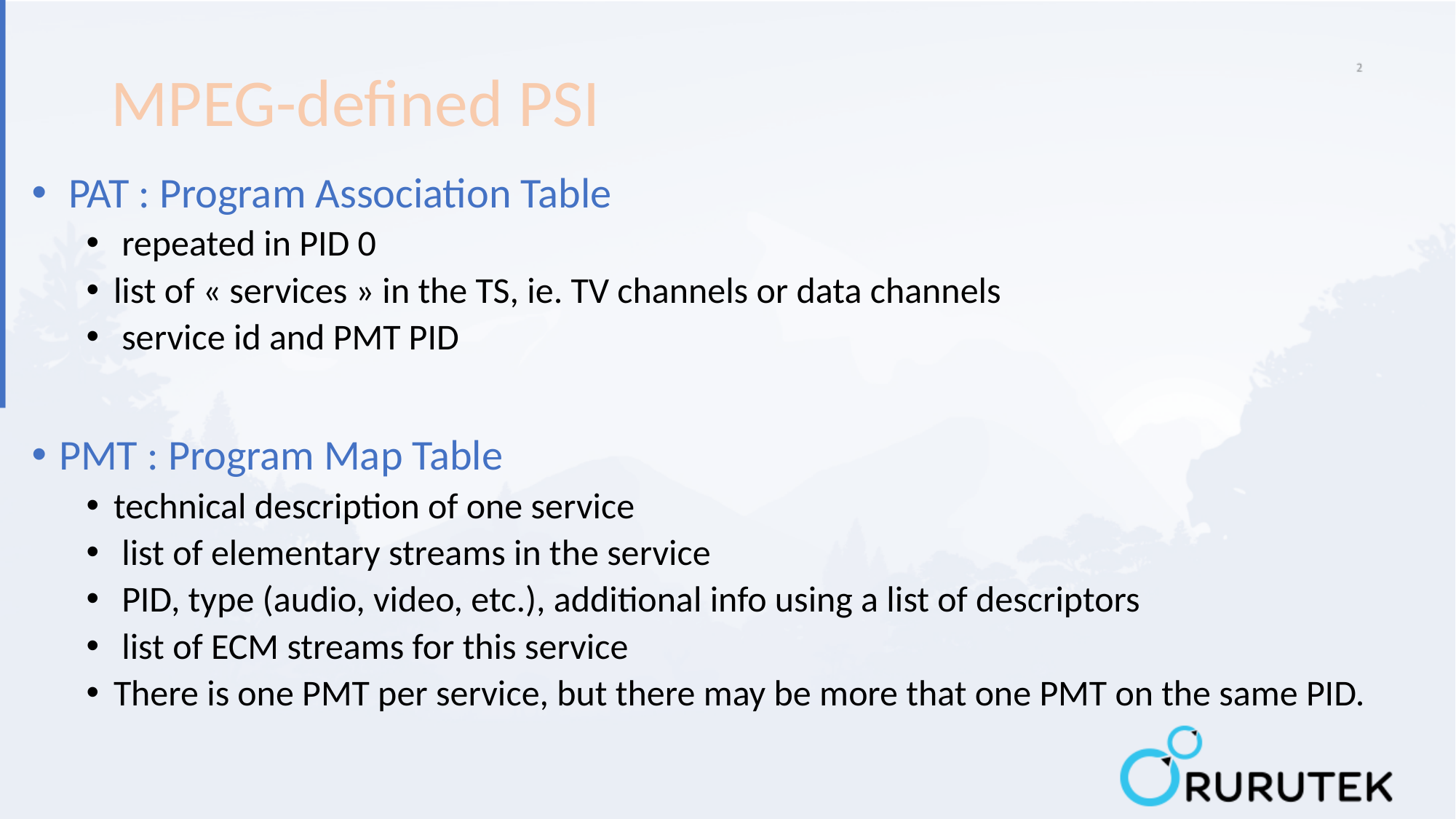

# MPEG-defined PSI
 PAT : Program Association Table
 repeated in PID 0
list of « services » in the TS, ie. TV channels or data channels
 service id and PMT PID

PMT : Program Map Table
technical description of one service
 list of elementary streams in the service
 PID, type (audio, video, etc.), additional info using a list of descriptors
 list of ECM streams for this service
There is one PMT per service, but there may be more that one PMT on the same PID.